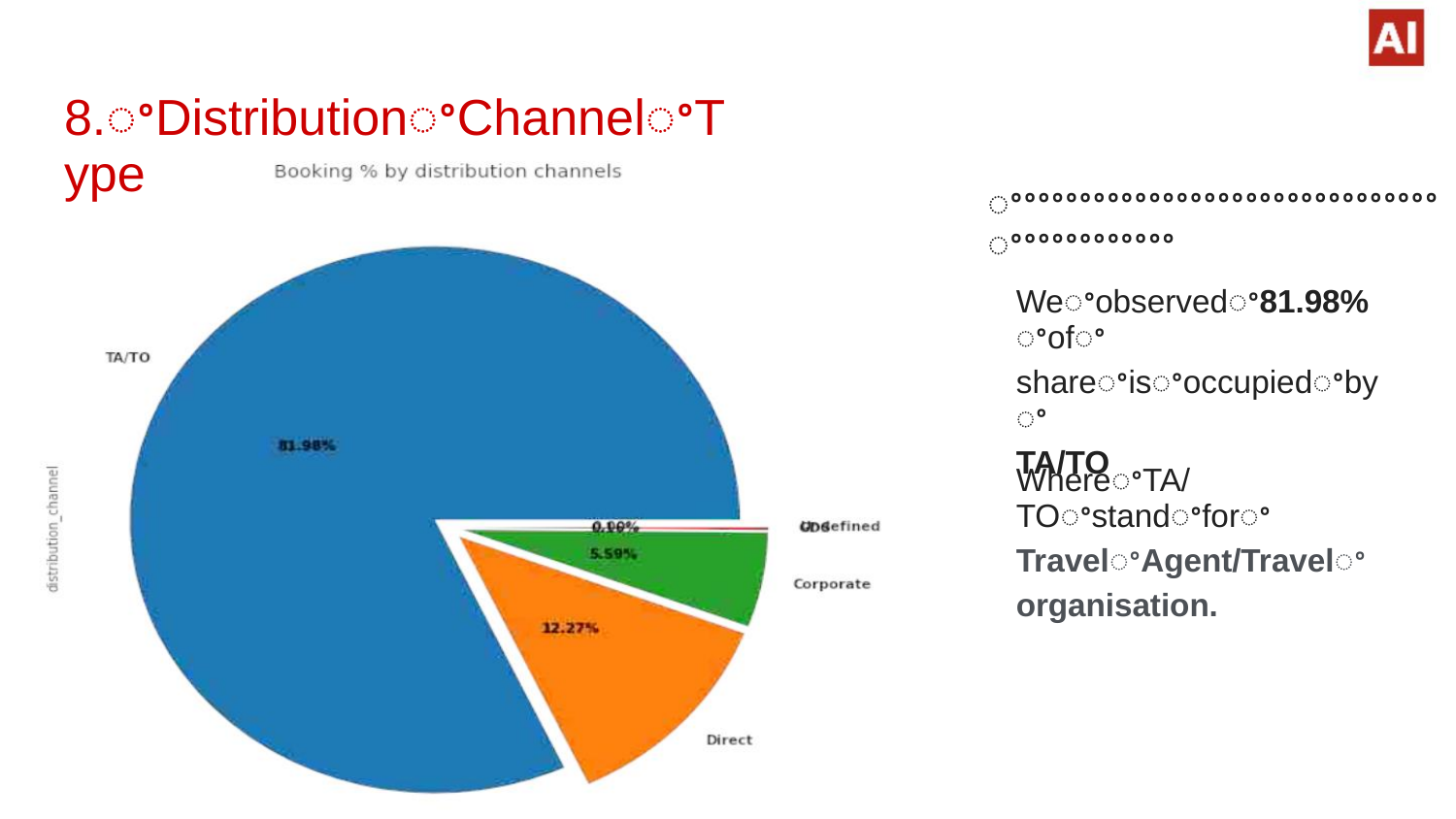

8.ꢀDistributionꢀChannelꢀType
ꢀꢀꢀꢀꢀꢀꢀꢀꢀꢀꢀꢀꢀꢀꢀꢀꢀꢀꢀꢀꢀꢀꢀꢀꢀꢀꢀꢀꢀꢀꢀꢀꢀꢀꢀꢀꢀꢀꢀꢀꢀꢀꢀ
Weꢀobservedꢀ81.98%ꢀofꢀ
shareꢀisꢀoccupiedꢀbyꢀ
TA/TO
WhereꢀTA/TOꢀstandꢀforꢀ
TravelꢀAgent/Travelꢀ
organisation.